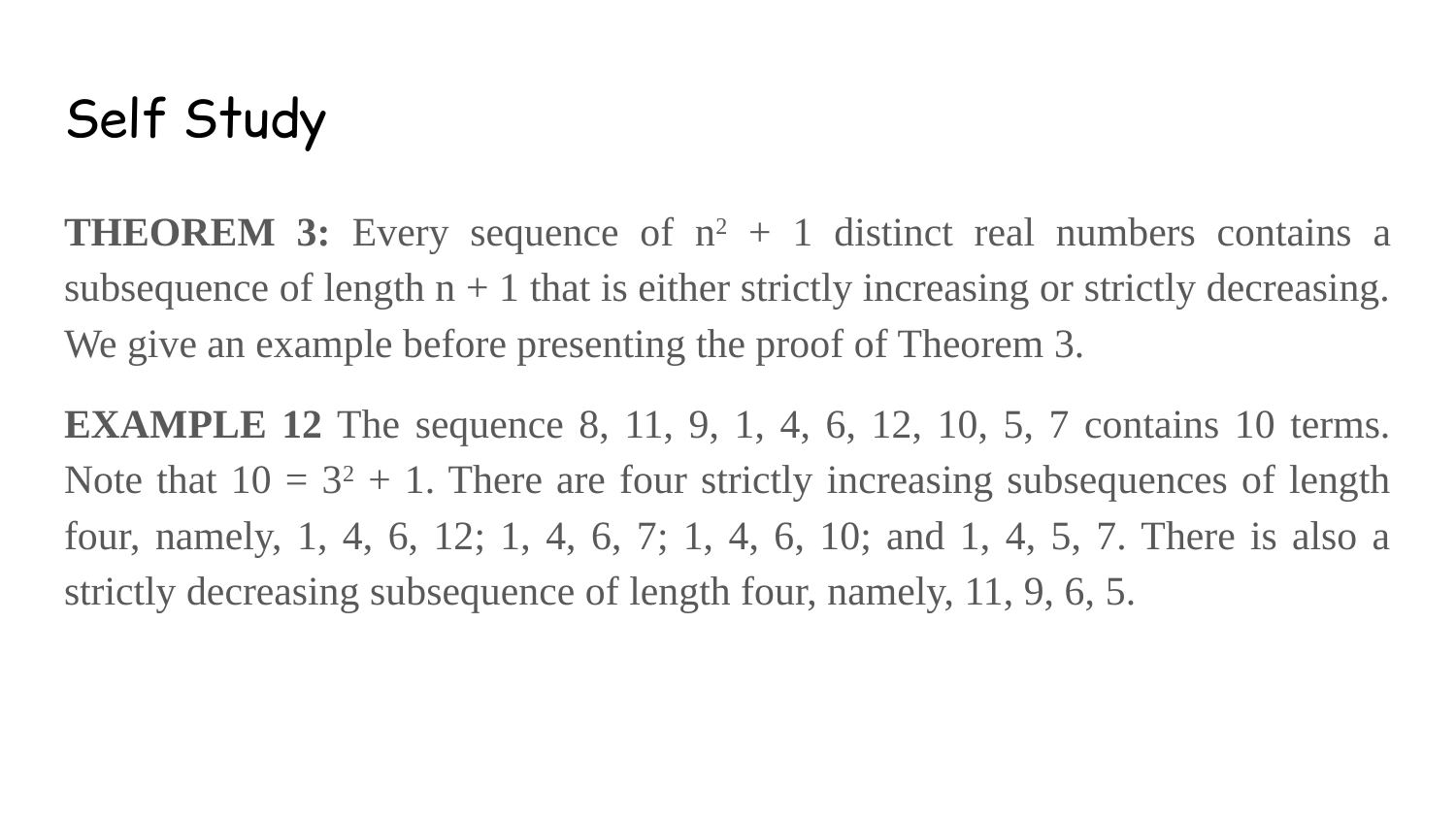

# Self Study
THEOREM 3: Every sequence of n2 + 1 distinct real numbers contains a subsequence of length n + 1 that is either strictly increasing or strictly decreasing. We give an example before presenting the proof of Theorem 3.
EXAMPLE 12 The sequence 8, 11, 9, 1, 4, 6, 12, 10, 5, 7 contains 10 terms. Note that 10 = 32 + 1. There are four strictly increasing subsequences of length four, namely, 1, 4, 6, 12; 1, 4, 6, 7; 1, 4, 6, 10; and 1, 4, 5, 7. There is also a strictly decreasing subsequence of length four, namely, 11, 9, 6, 5.